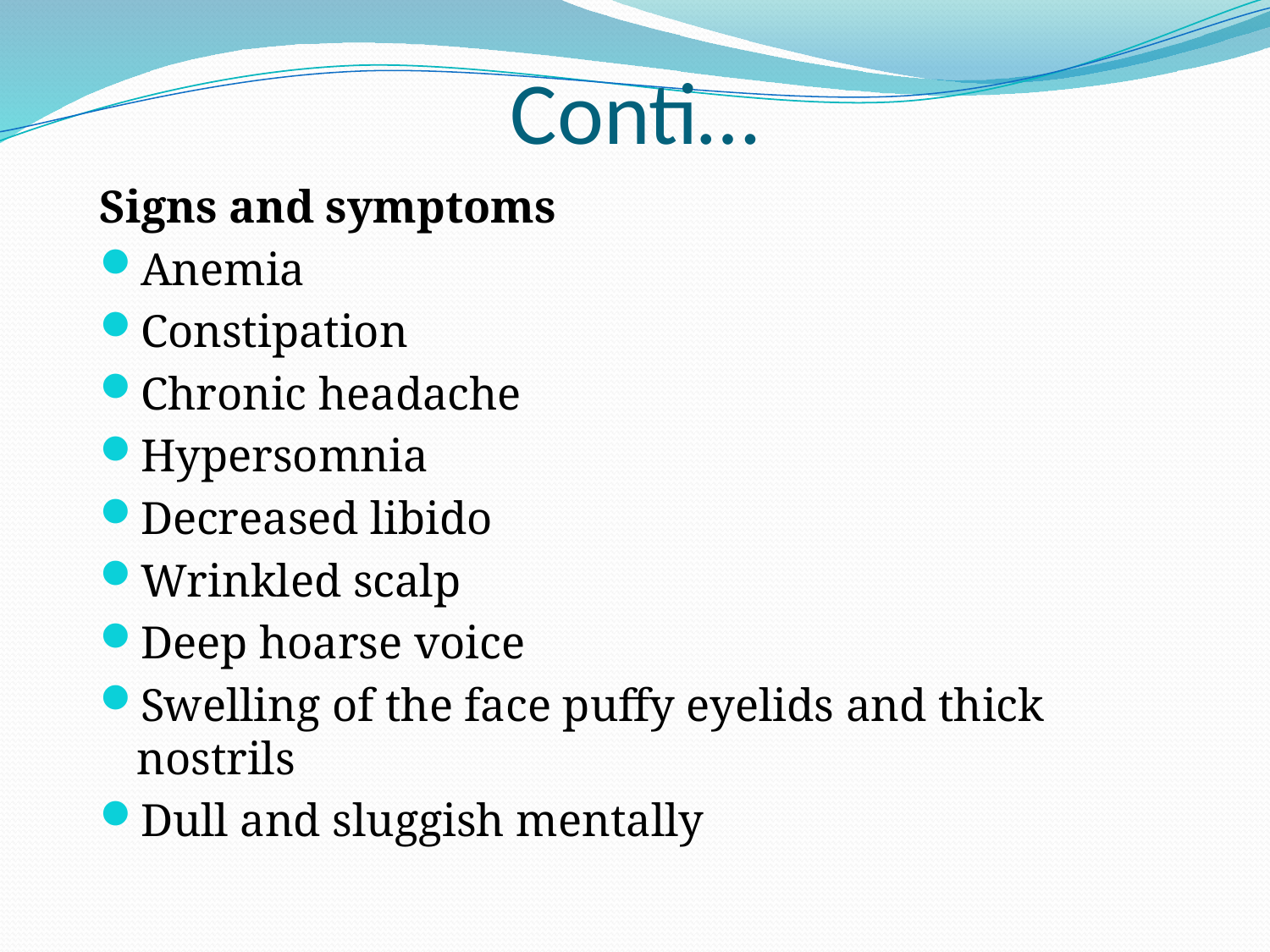

# Conti…
Signs and symptoms
Anemia
Constipation
Chronic headache
Hypersomnia
Decreased libido
Wrinkled scalp
Deep hoarse voice
Swelling of the face puffy eyelids and thick nostrils
Dull and sluggish mentally